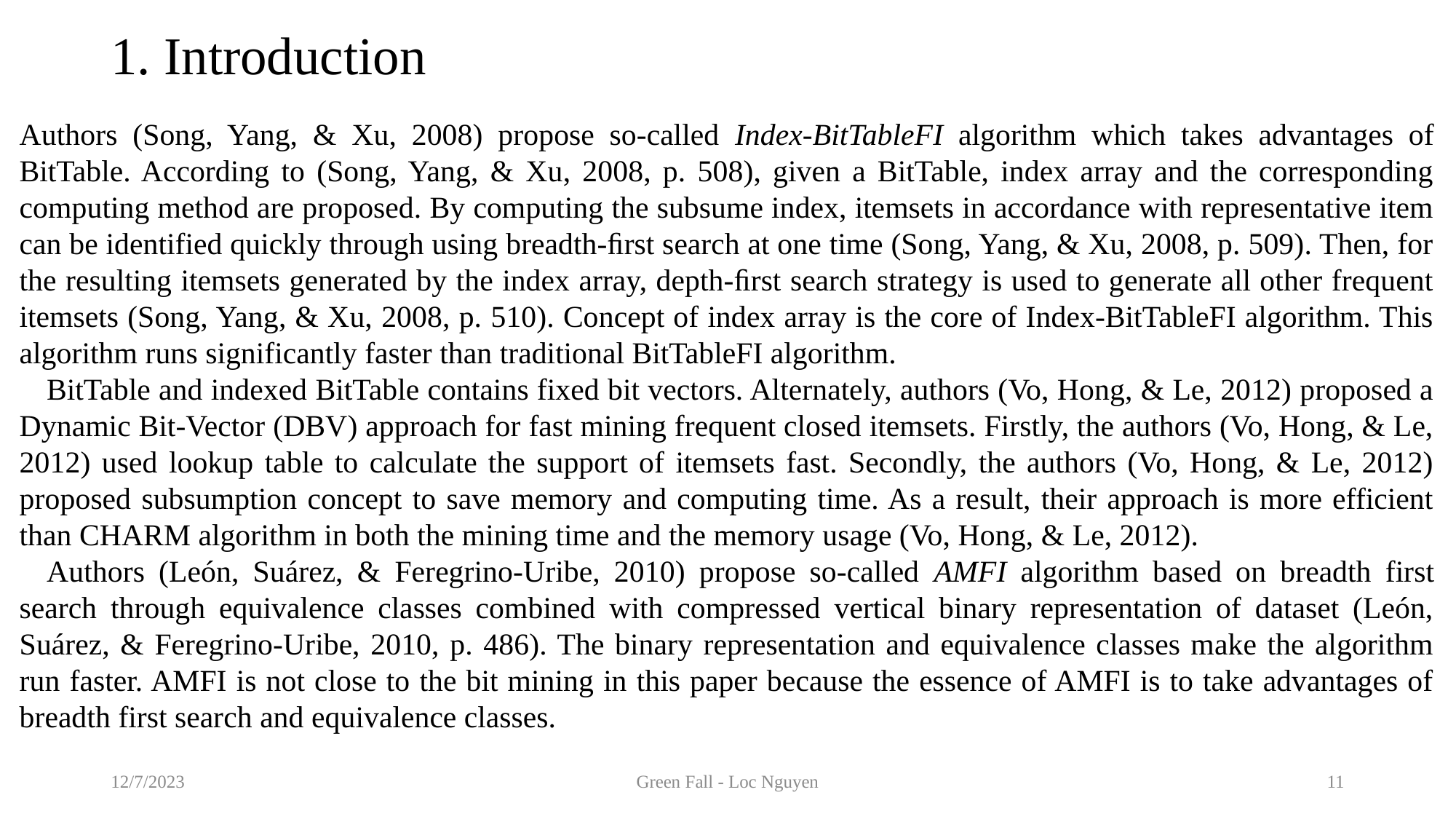

# 1. Introduction
Authors (Song, Yang, & Xu, 2008) propose so-called Index-BitTableFI algorithm which takes advantages of BitTable. According to (Song, Yang, & Xu, 2008, p. 508), given a BitTable, index array and the corresponding computing method are proposed. By computing the subsume index, itemsets in accordance with representative item can be identified quickly through using breadth-ﬁrst search at one time (Song, Yang, & Xu, 2008, p. 509). Then, for the resulting itemsets generated by the index array, depth-ﬁrst search strategy is used to generate all other frequent itemsets (Song, Yang, & Xu, 2008, p. 510). Concept of index array is the core of Index-BitTableFI algorithm. This algorithm runs significantly faster than traditional BitTableFI algorithm.
BitTable and indexed BitTable contains fixed bit vectors. Alternately, authors (Vo, Hong, & Le, 2012) proposed a Dynamic Bit-Vector (DBV) approach for fast mining frequent closed itemsets. Firstly, the authors (Vo, Hong, & Le, 2012) used lookup table to calculate the support of itemsets fast. Secondly, the authors (Vo, Hong, & Le, 2012) proposed subsumption concept to save memory and computing time. As a result, their approach is more efficient than CHARM algorithm in both the mining time and the memory usage (Vo, Hong, & Le, 2012).
Authors (León, Suárez, & Feregrino-Uribe, 2010) propose so-called AMFI algorithm based on breadth first search through equivalence classes combined with compressed vertical binary representation of dataset (León, Suárez, & Feregrino-Uribe, 2010, p. 486). The binary representation and equivalence classes make the algorithm run faster. AMFI is not close to the bit mining in this paper because the essence of AMFI is to take advantages of breadth first search and equivalence classes.
12/7/2023
Green Fall - Loc Nguyen
11